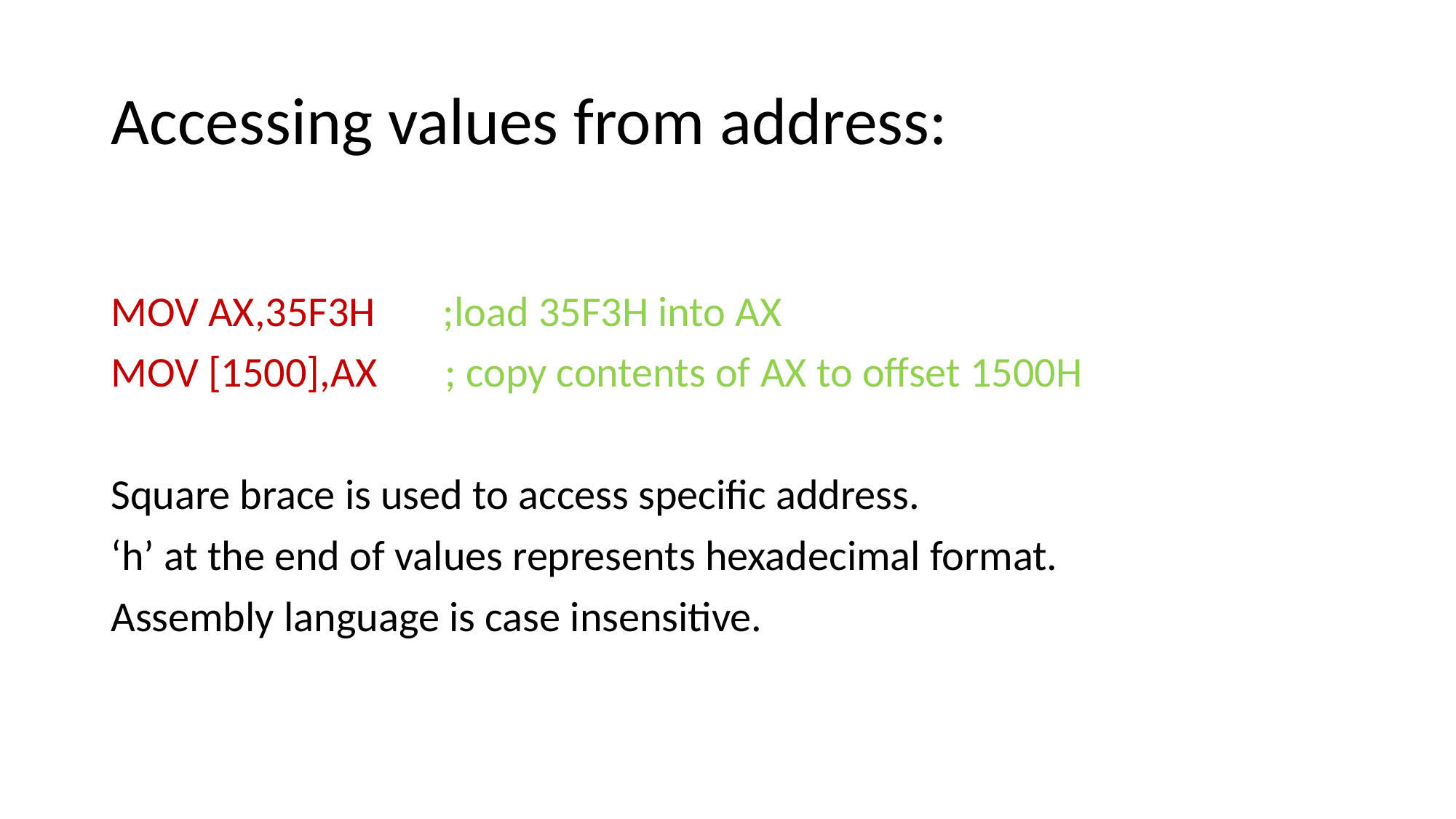

# Accessing values from address:

MOV AX,35F3H       ;load 35F3H into AX
MOV [1500],AX       ; copy contents of AX to offset 1500H

Square brace is used to access specific address.
‘h’ at the end of values represents hexadecimal format.
Assembly language is case insensitive.